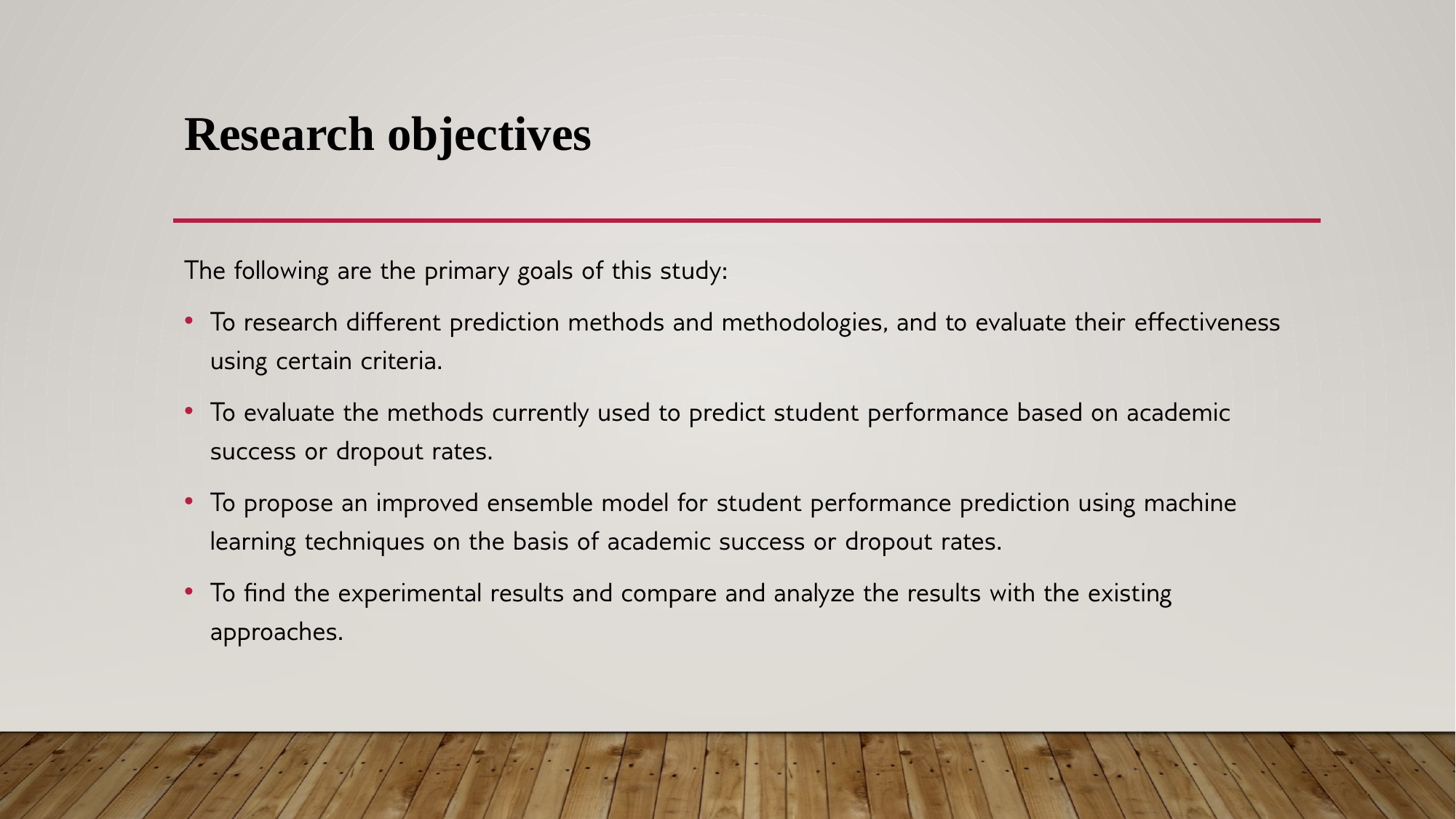

# Research objectives
The following are the primary goals of this study:
To research different prediction methods and methodologies, and to evaluate their effectiveness using certain criteria.
To evaluate the methods currently used to predict student performance based on academic success or dropout rates.
To propose an improved ensemble model for student performance prediction using machine learning techniques on the basis of academic success or dropout rates.
To find the experimental results and compare and analyze the results with the existing approaches.